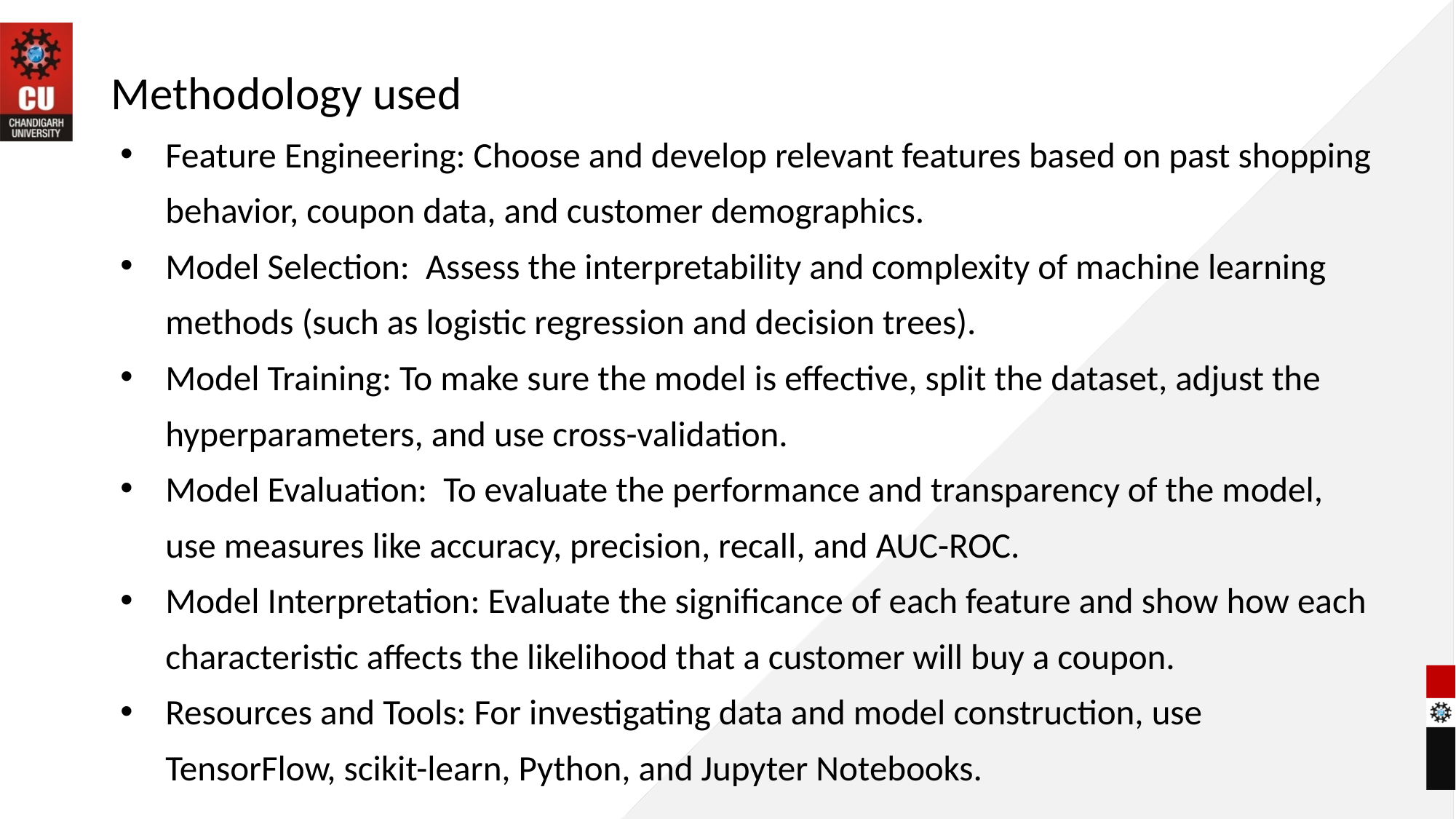

# Methodology used

Feature Engineering: Choose and develop relevant features based on past shopping behavior, coupon data, and customer demographics.
Model Selection:  Assess the interpretability and complexity of machine learning methods (such as logistic regression and decision trees).
Model Training: To make sure the model is effective, split the dataset, adjust the hyperparameters, and use cross-validation.
Model Evaluation:  To evaluate the performance and transparency of the model, use measures like accuracy, precision, recall, and AUC-ROC.
Model Interpretation: Evaluate the significance of each feature and show how each characteristic affects the likelihood that a customer will buy a coupon.
Resources and Tools: For investigating data and model construction, use TensorFlow, scikit-learn, Python, and Jupyter Notebooks.